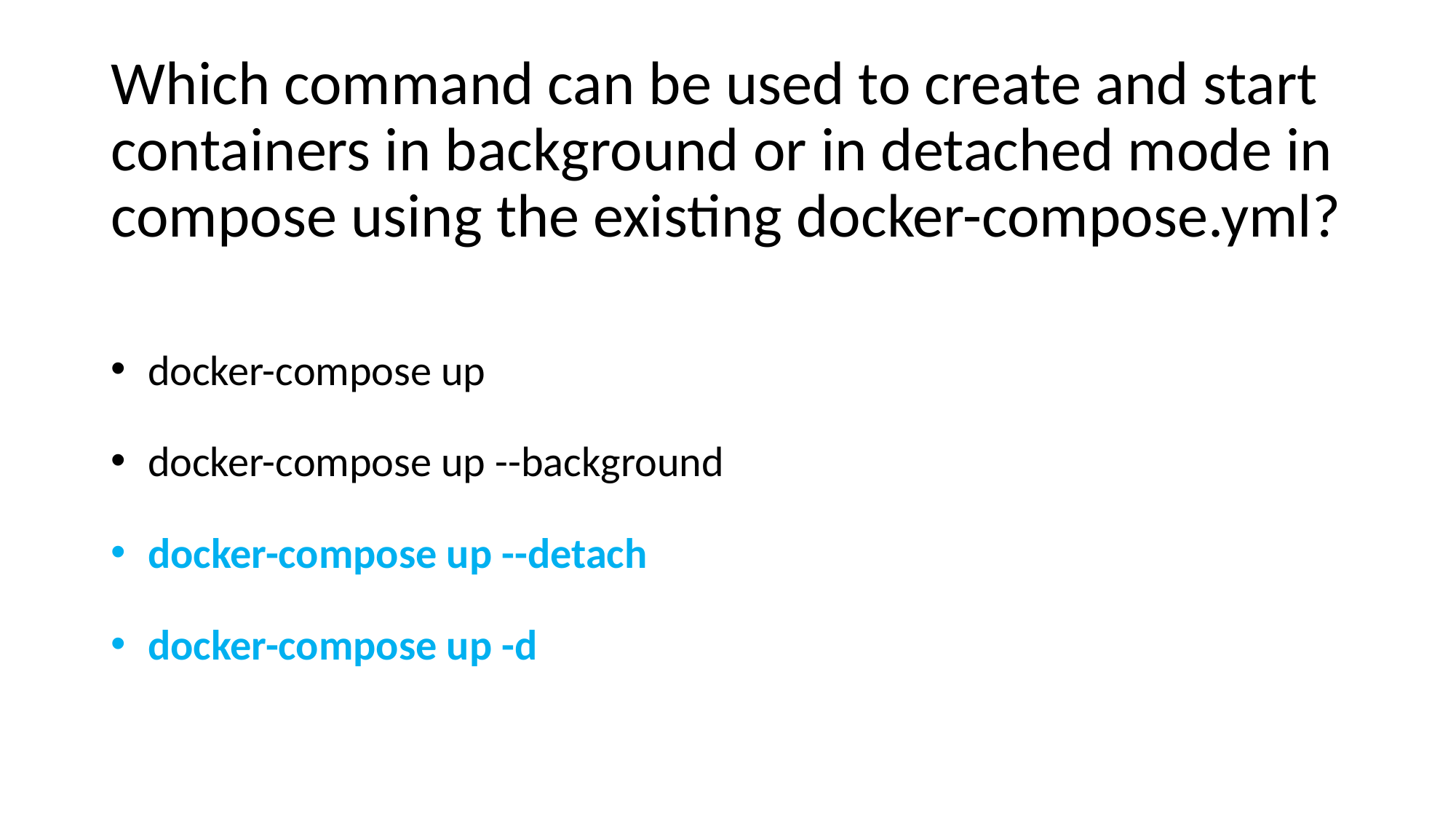

# Which command can be used to create and start containers in background or in detached mode in compose using the existing docker-compose.yml?
 docker-compose up
 docker-compose up --background
 docker-compose up --detach
 docker-compose up -d